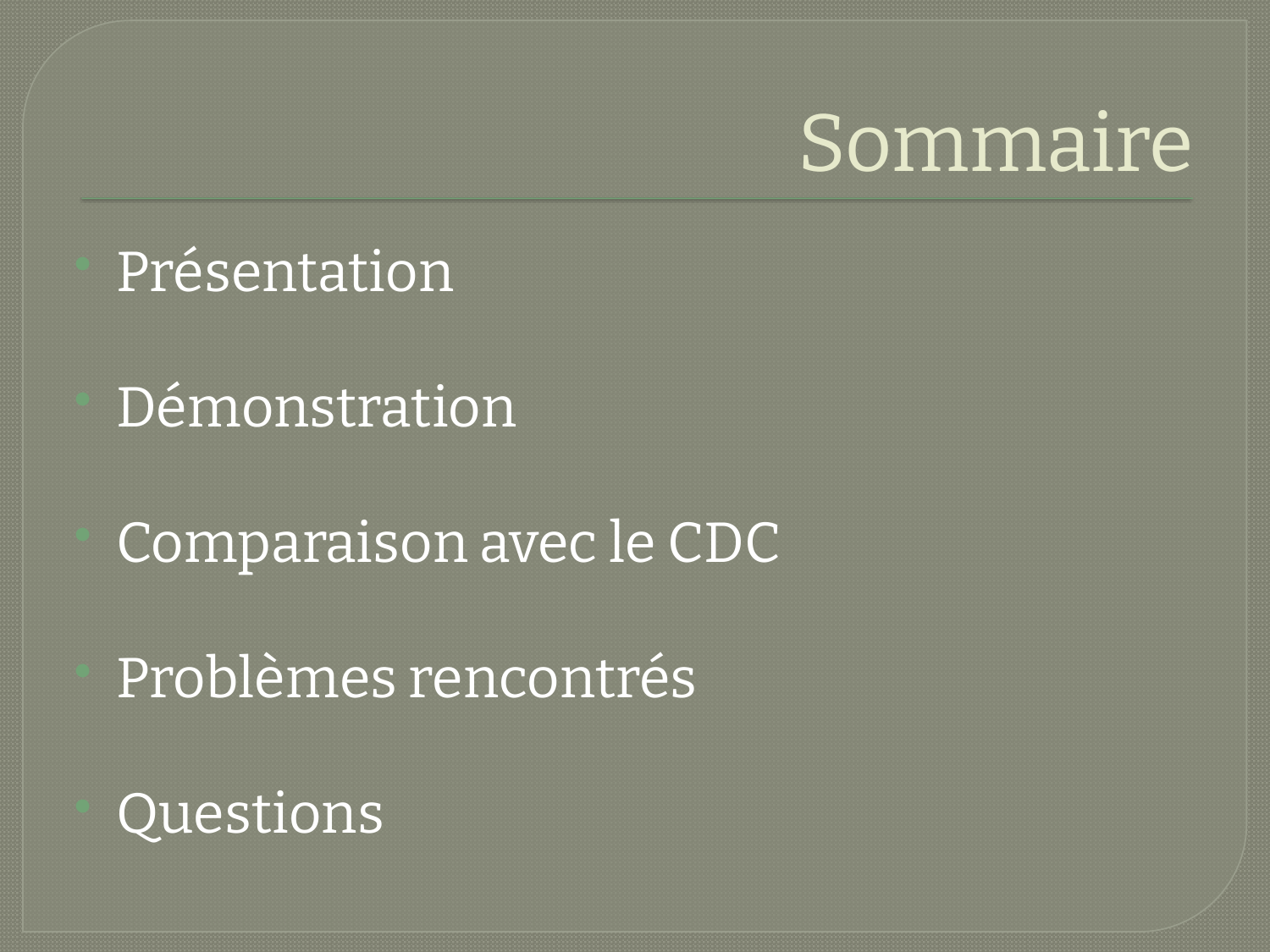

# Sommaire
Présentation

Démonstration

Comparaison avec le CDC

Problèmes rencontrés

Questions